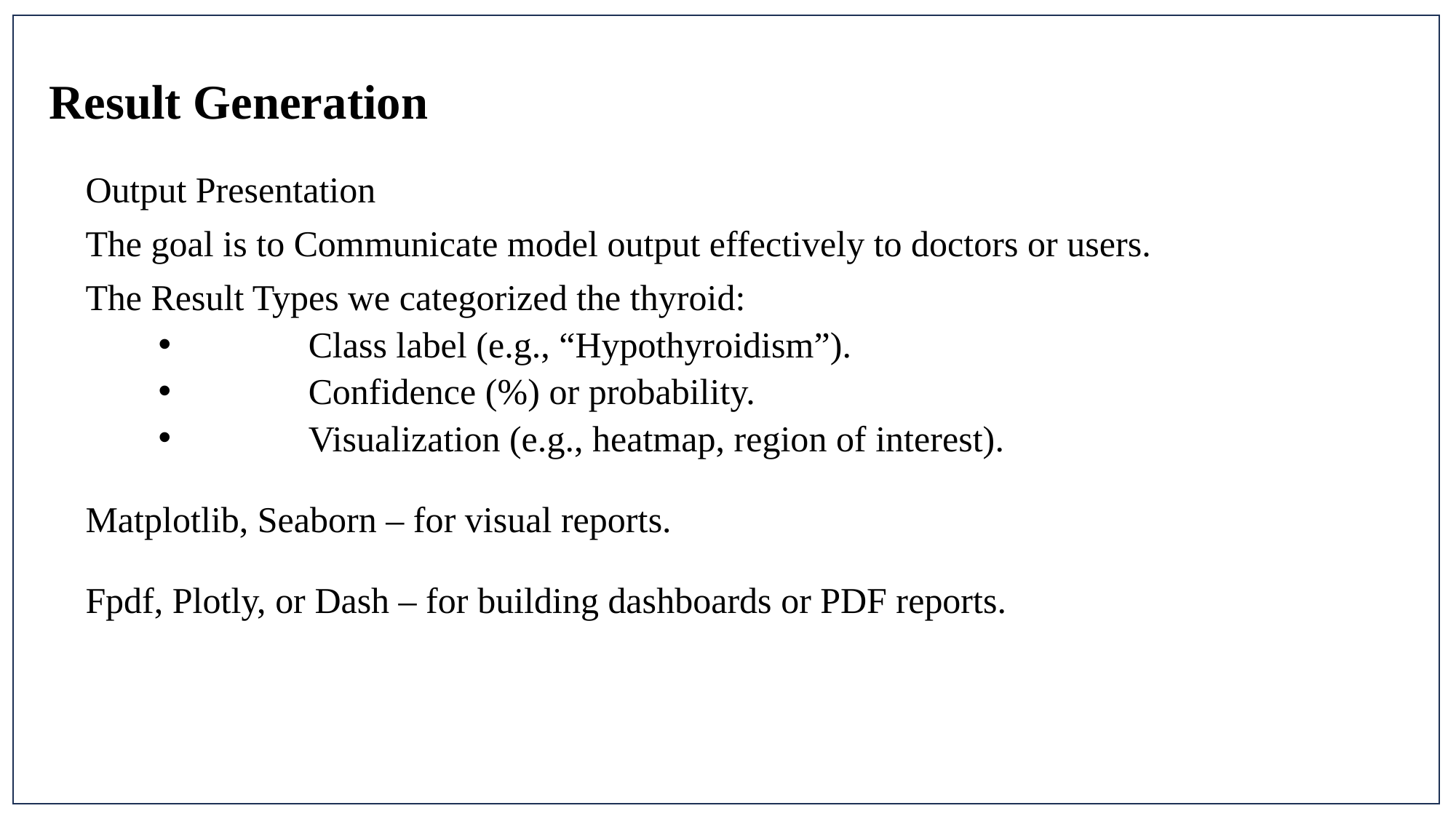

Result Generation
    Output Presentation
    The goal is to Communicate model output effectively to doctors or users.
    The Result Types we categorized the thyroid:
	Class label (e.g., “Hypothyroidism”).
	Confidence (%) or probability.
	Visualization (e.g., heatmap, region of interest).
    Matplotlib, Seaborn – for visual reports.
    Fpdf, Plotly, or Dash – for building dashboards or PDF reports.